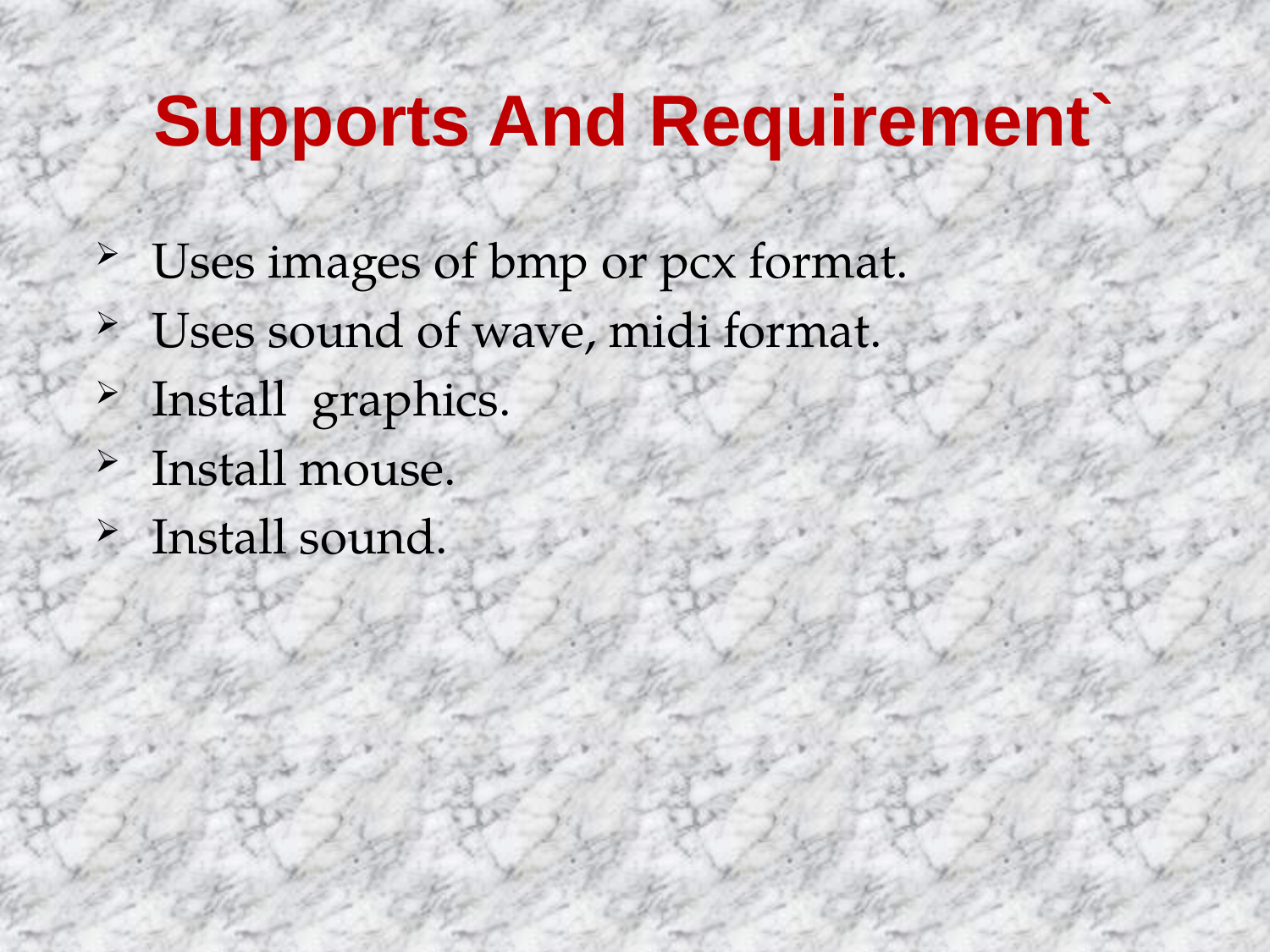

# Supports And Requirement`
Uses images of bmp or pcx format.
Uses sound of wave, midi format.
Install  graphics.
Install mouse.
Install sound.